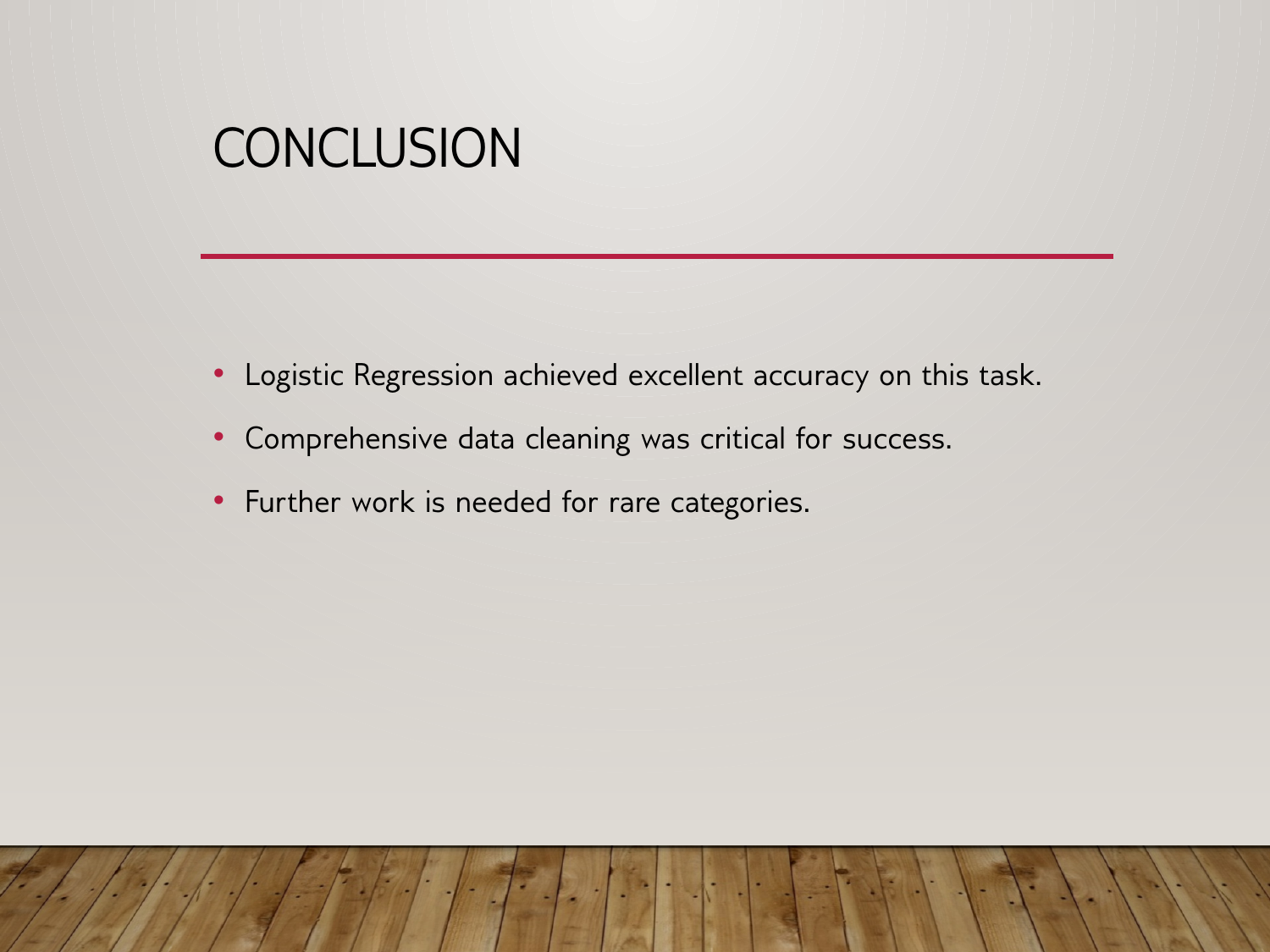

# Conclusion

Logistic Regression achieved excellent accuracy on this task.
Comprehensive data cleaning was critical for success.
Further work is needed for rare categories.